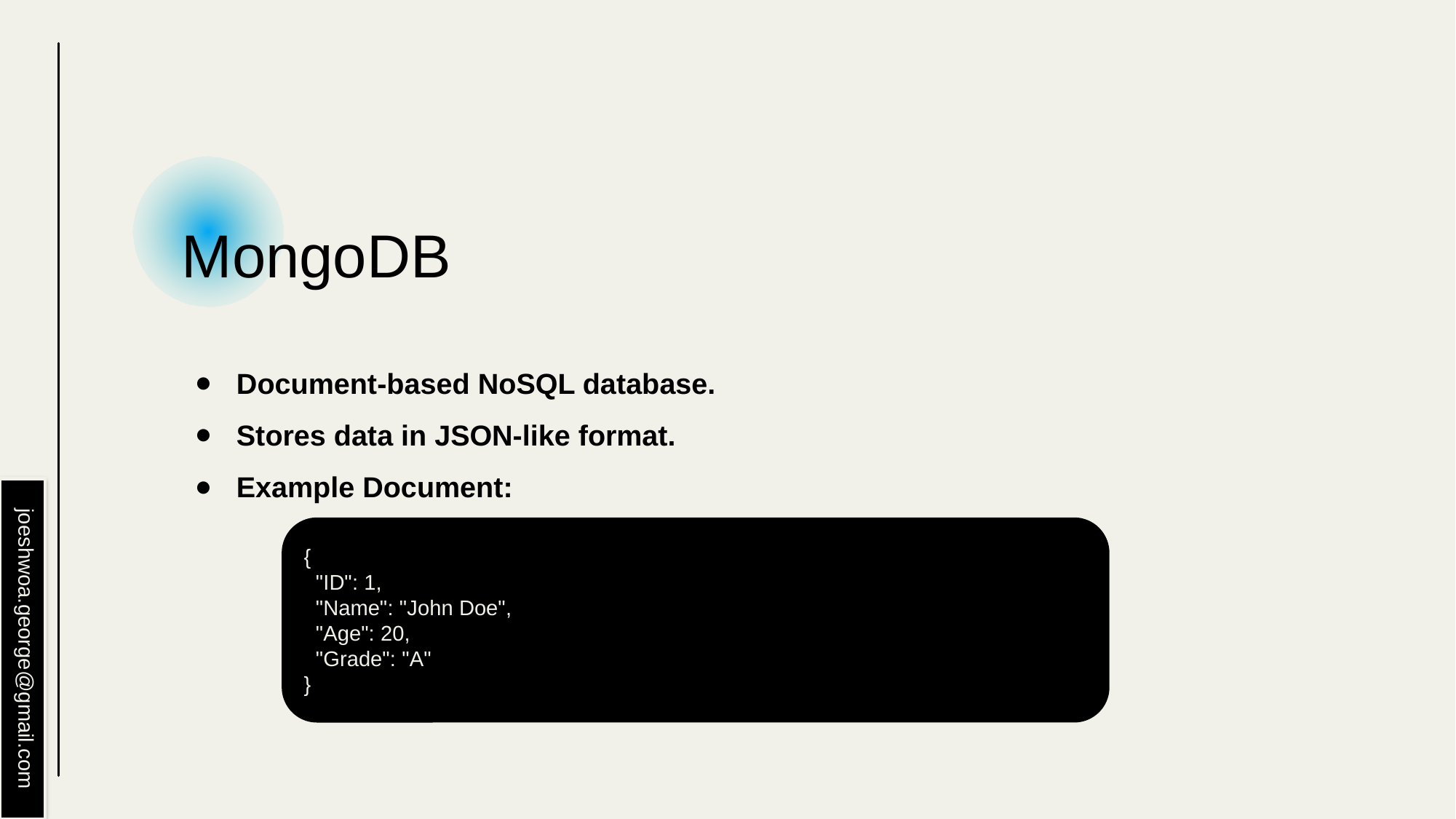

# MongoDB
Document-based NoSQL database.
Stores data in JSON-like format.
Example Document:
{
  "ID": 1,
  "Name": "John Doe",
  "Age": 20,
  "Grade": "A"
}
joeshwoa.george@gmail.com